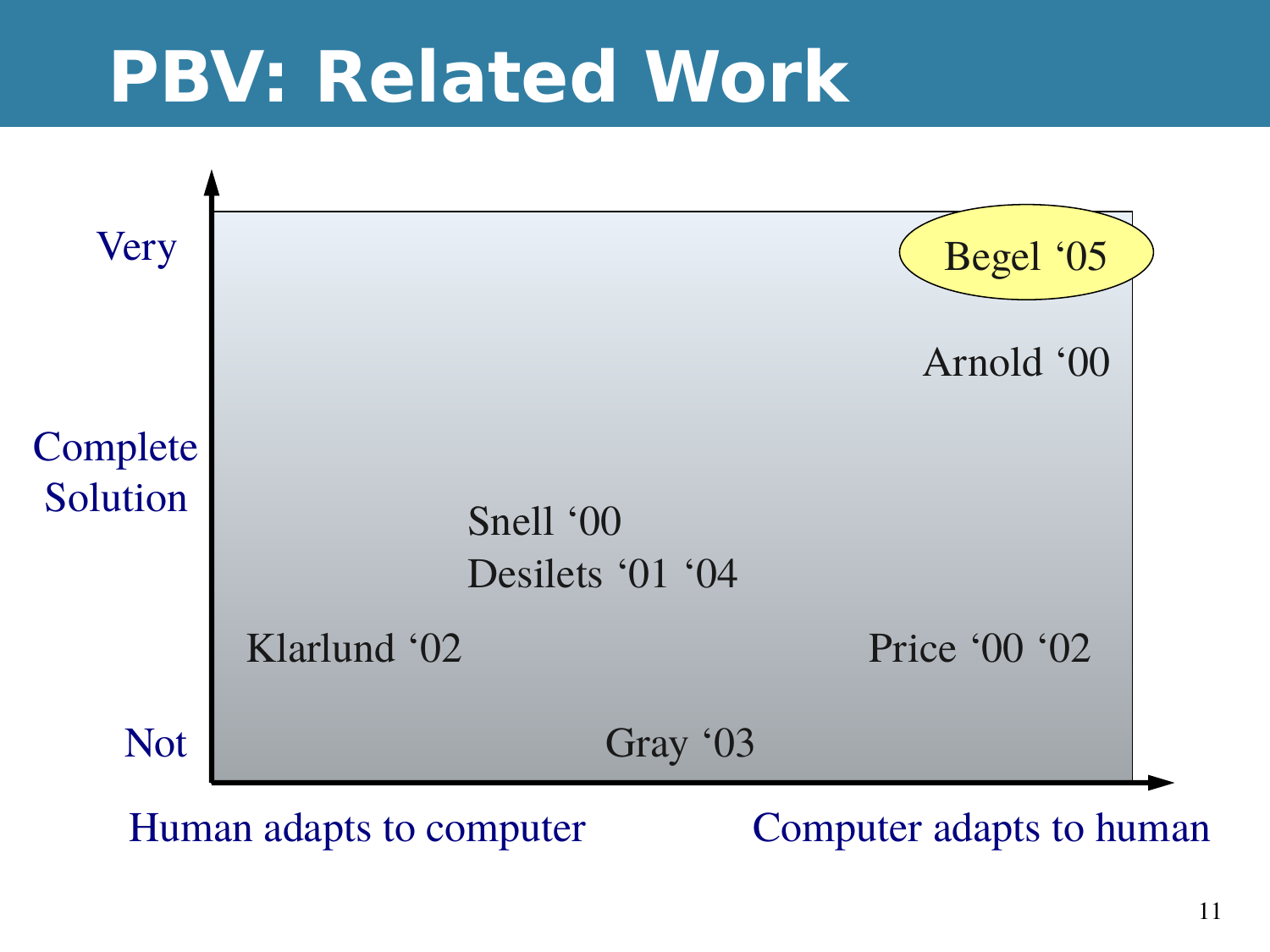

# PBV: Related Work

Very

Begel ‘05
Arnold ‘00
Complete
Solution
Snell ‘00
Desilets ‘01 ‘04
Klarlund ‘02
Price ‘00 ‘02
Not
Gray ‘03

Human adapts to computer
Computer adapts to human